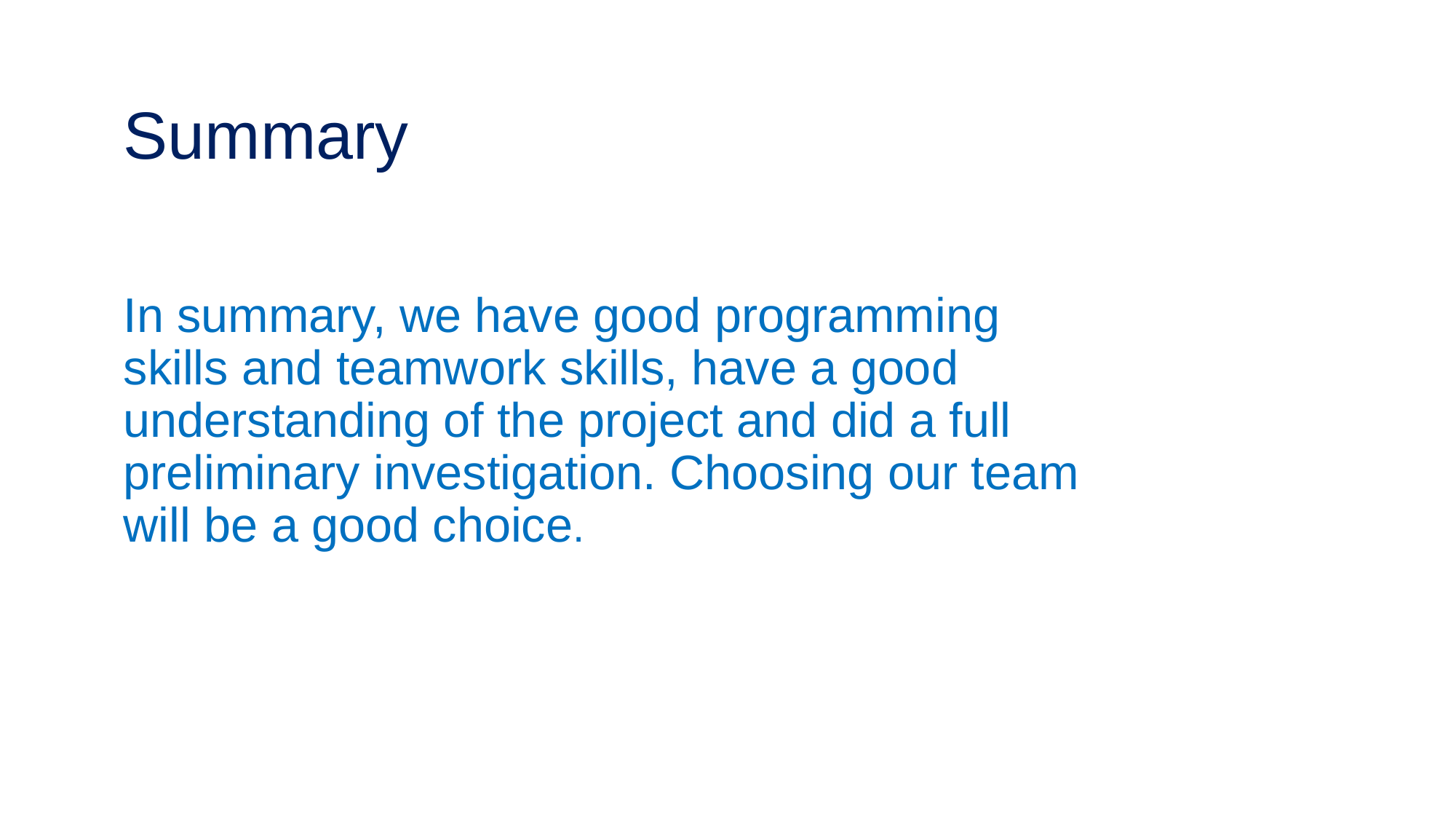

# Summary
In summary, we have good programming skills and teamwork skills, have a good understanding of the project and did a full preliminary investigation. Choosing our team will be a good choice.